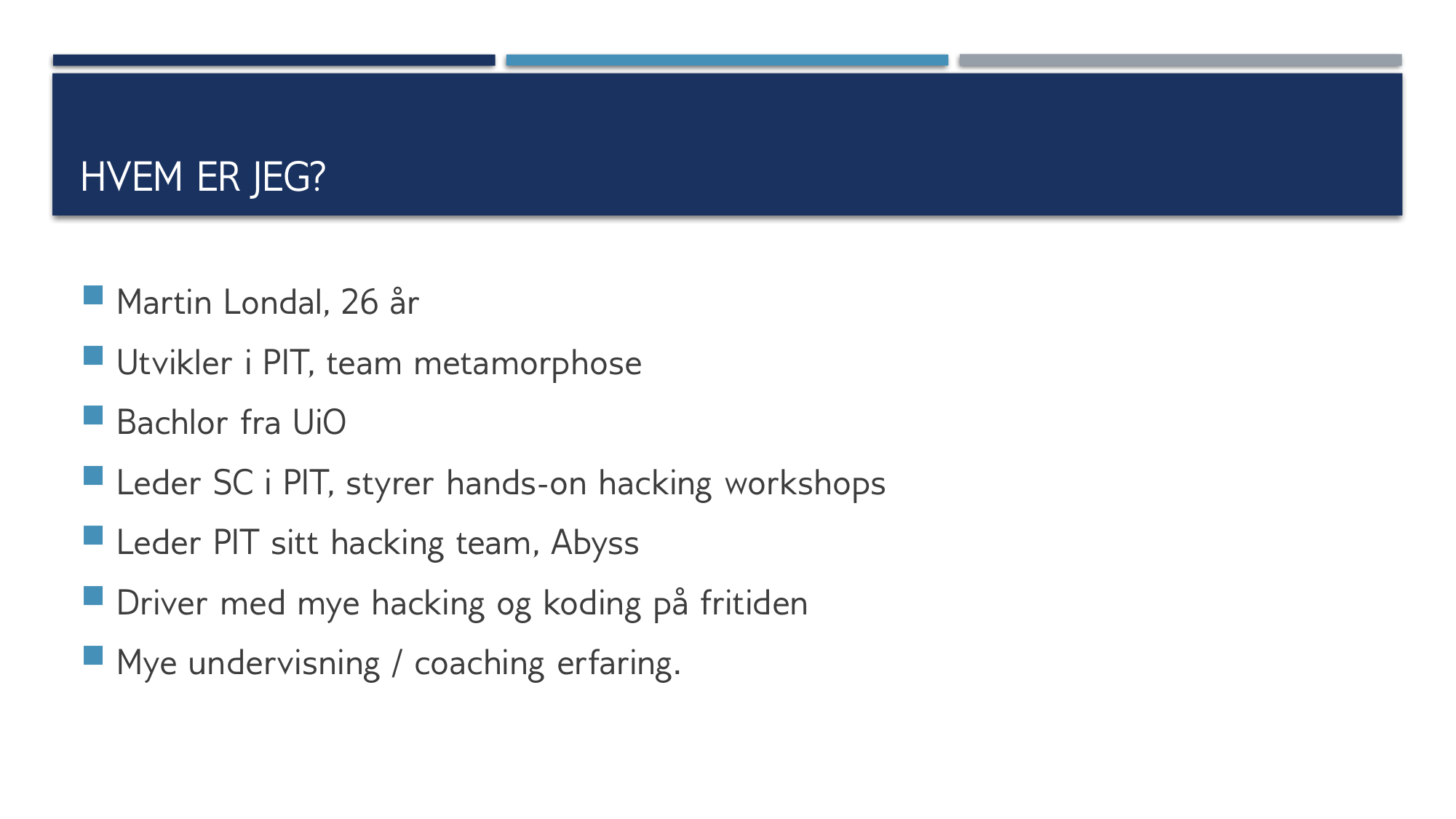

# Hvem er jeg?
Martin Londal, 26 år
Utvikler i PIT, team metamorphose
Bachlor fra UiO
Leder SC i PIT, styrer hands-on hacking workshops
Leder PIT sitt hacking team, Abyss
Driver med mye hacking og koding på fritiden
Mye undervisning / coaching erfaring.